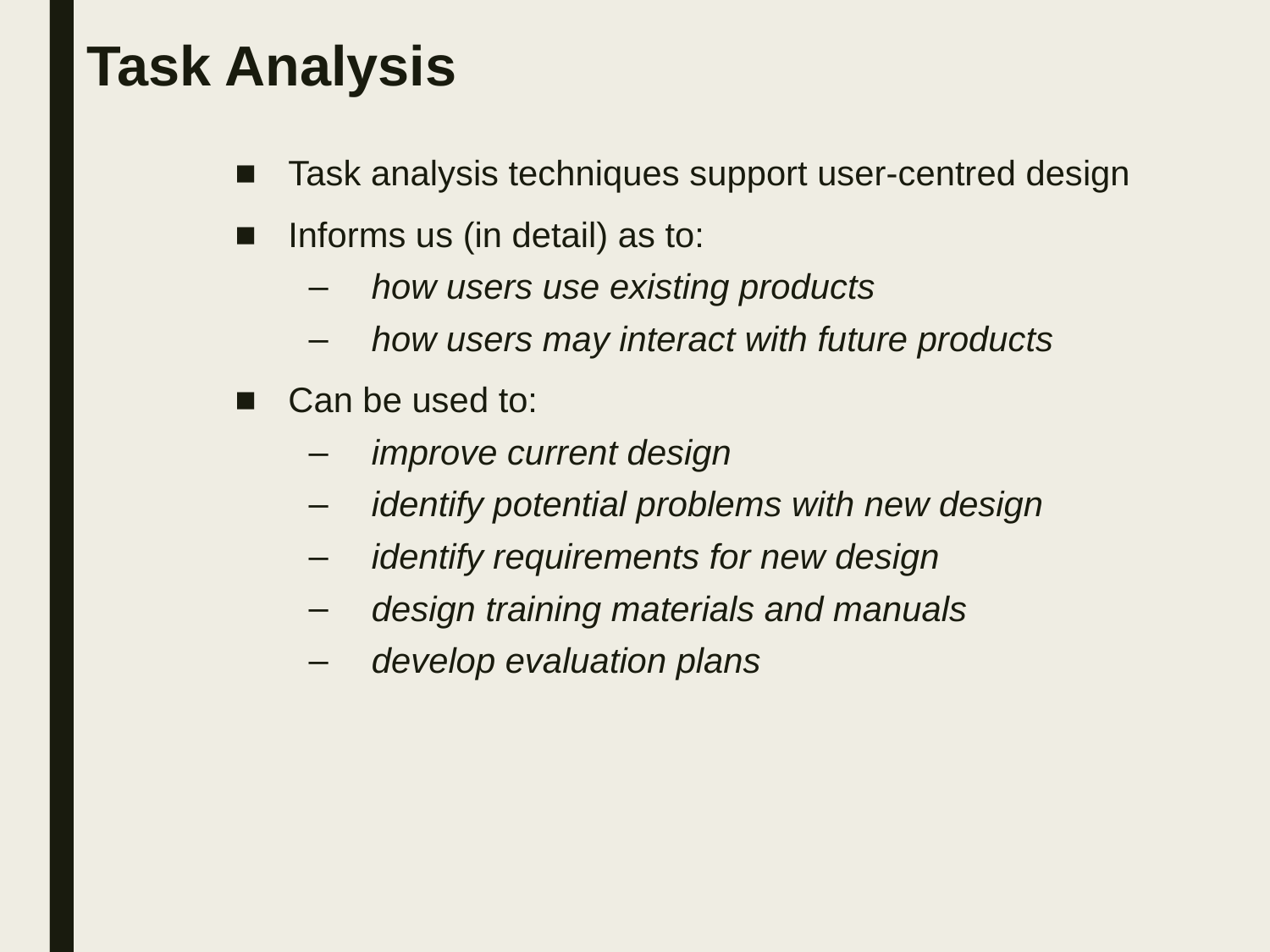

# Task Analysis
Task analysis techniques support user-centred design
Informs us (in detail) as to:
 how users use existing products
 how users may interact with future products
Can be used to:
 improve current design
 identify potential problems with new design
 identify requirements for new design
 design training materials and manuals
 develop evaluation plans